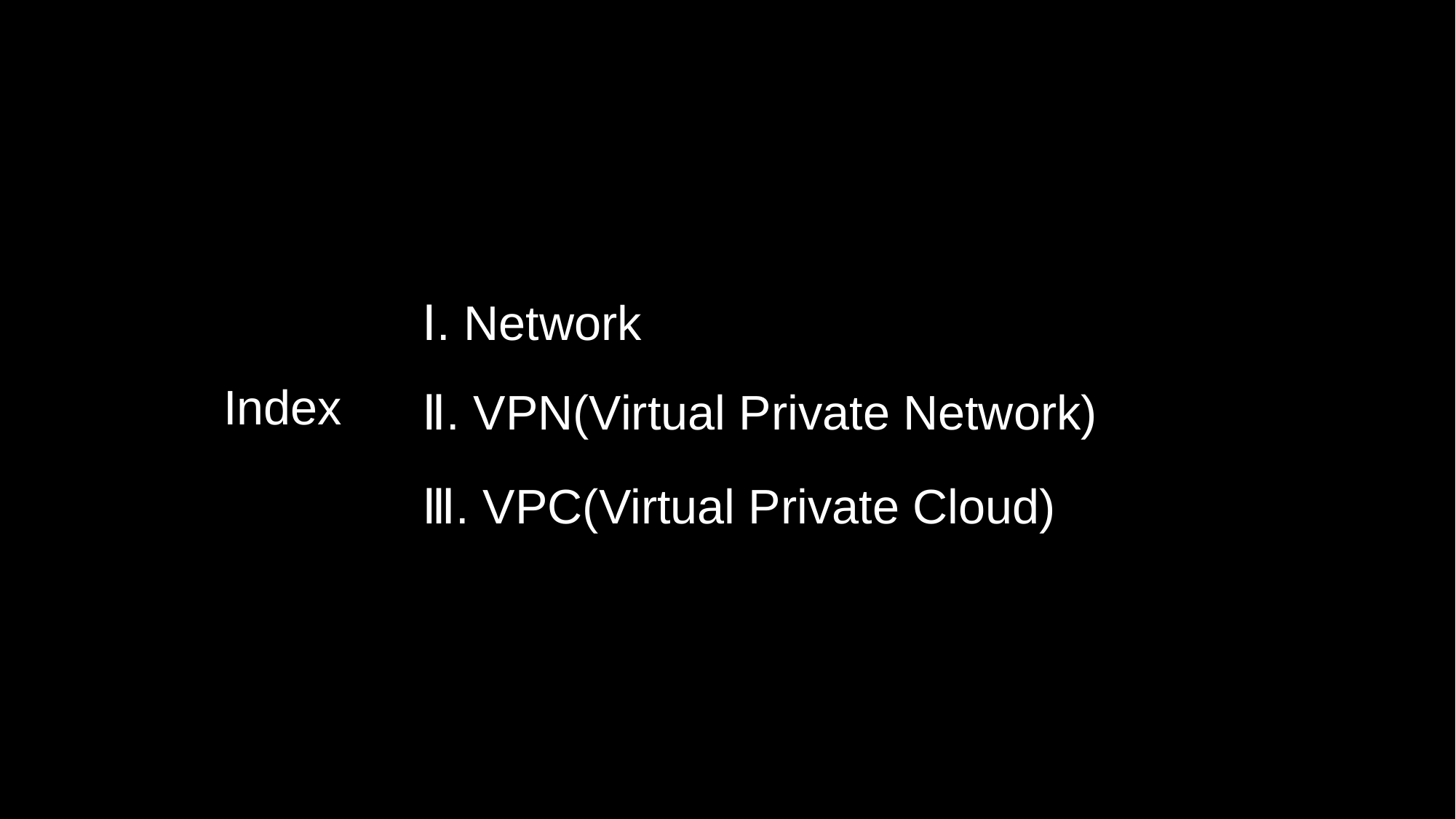

Ⅰ. Network
Index
Ⅱ. VPN(Virtual Private Network)
Ⅲ. VPC(Virtual Private Cloud)